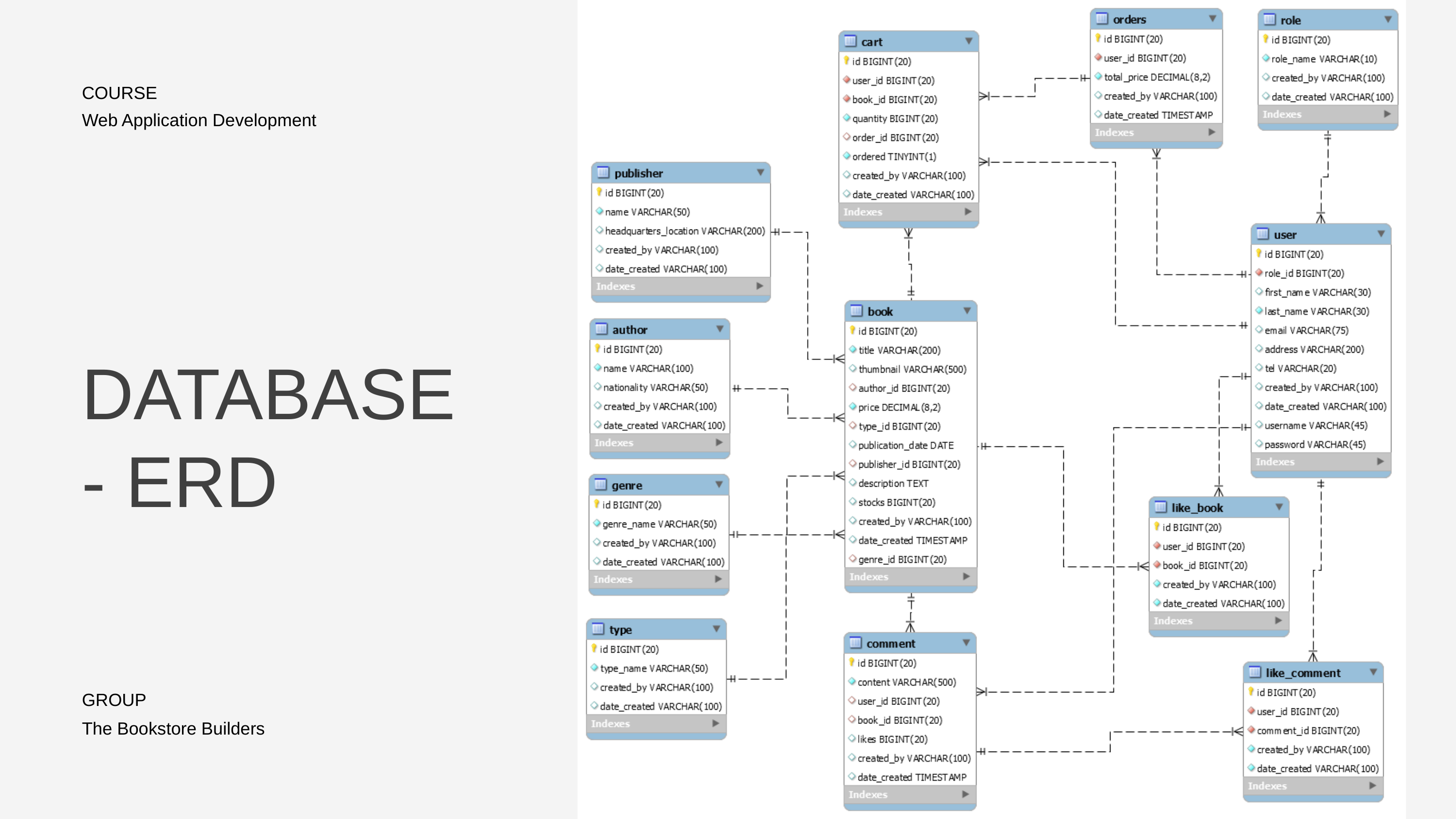

COURSE
Web Application Development
DATABASE - ERD
GROUP

The Bookstore Builders